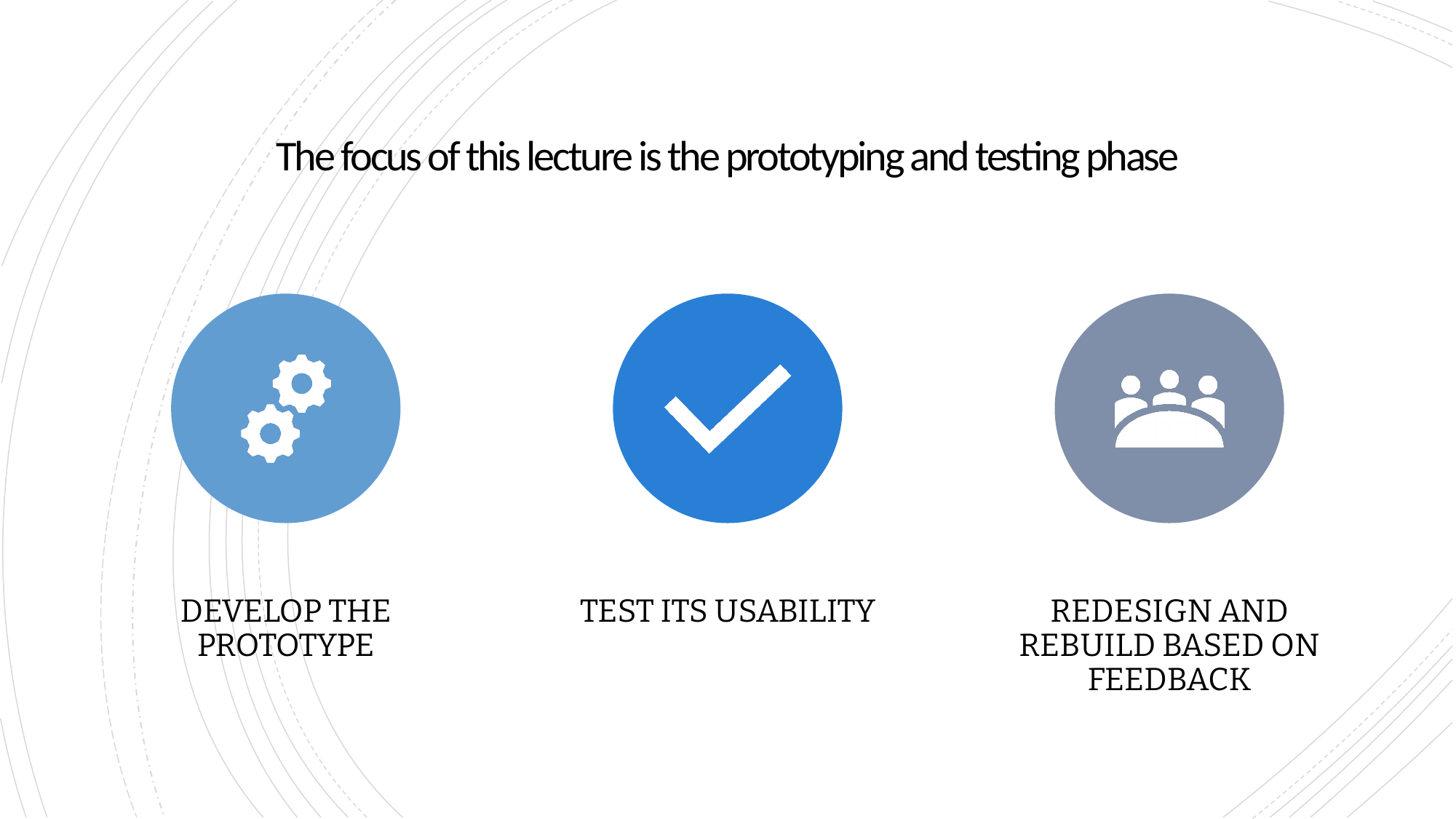

# The focus of this lecture is the prototyping and testing phase
Develop the prototype
Test its usability
Redesign and rebuild based on feedback